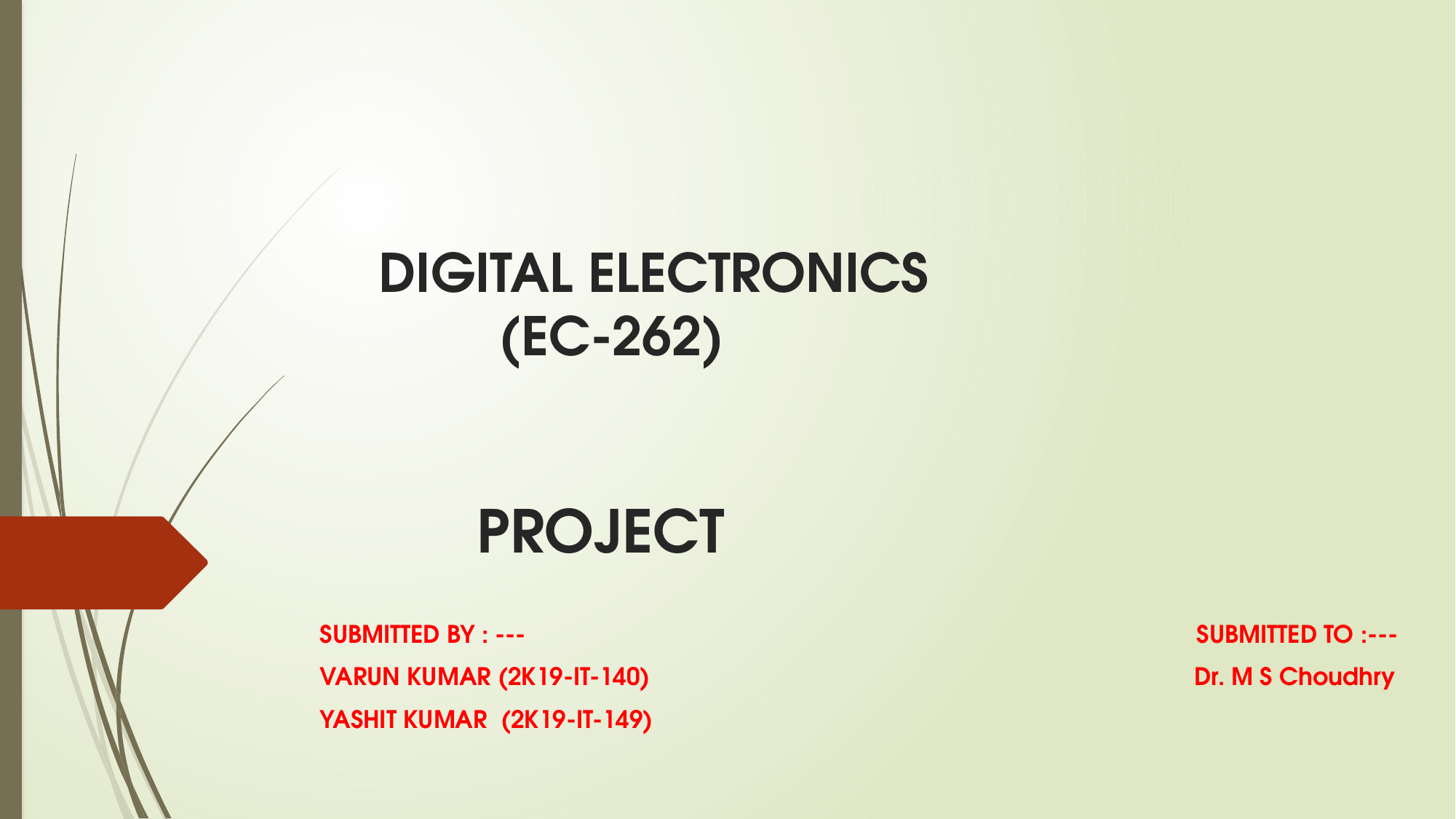

# DIGITAL ELECTRONICS (EC-262) PROJECT

SUBMITTED BY : ---                                                                                                    SUBMITTED TO :---
VARUN KUMAR (2K19-IT-140)                                                                                 Dr. M S Choudhry
YASHIT KUMAR  (2K19-IT-149)